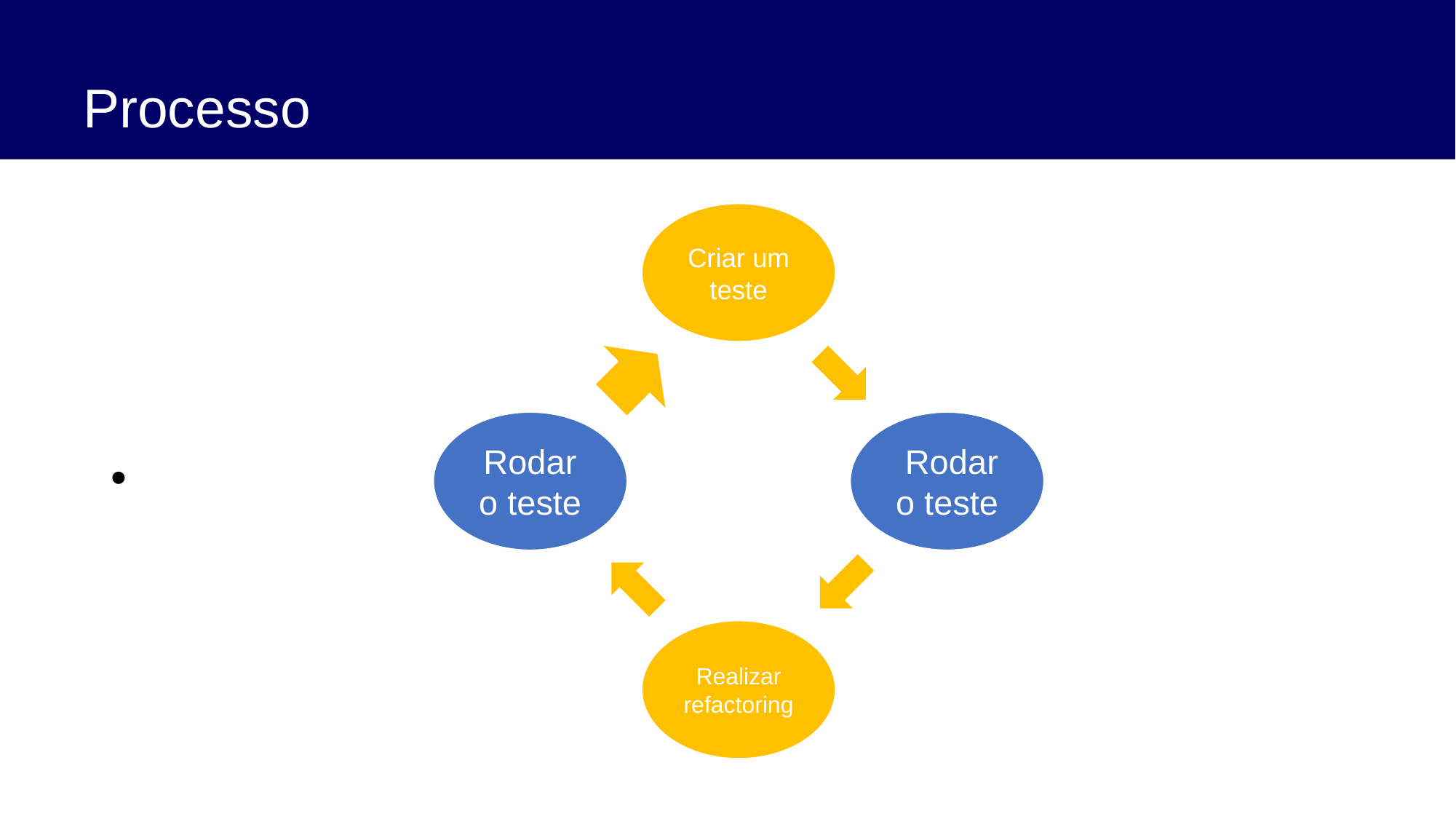

# Processo
Criar um teste
 Rodar o teste
Realizar refactoring
Rodar o teste